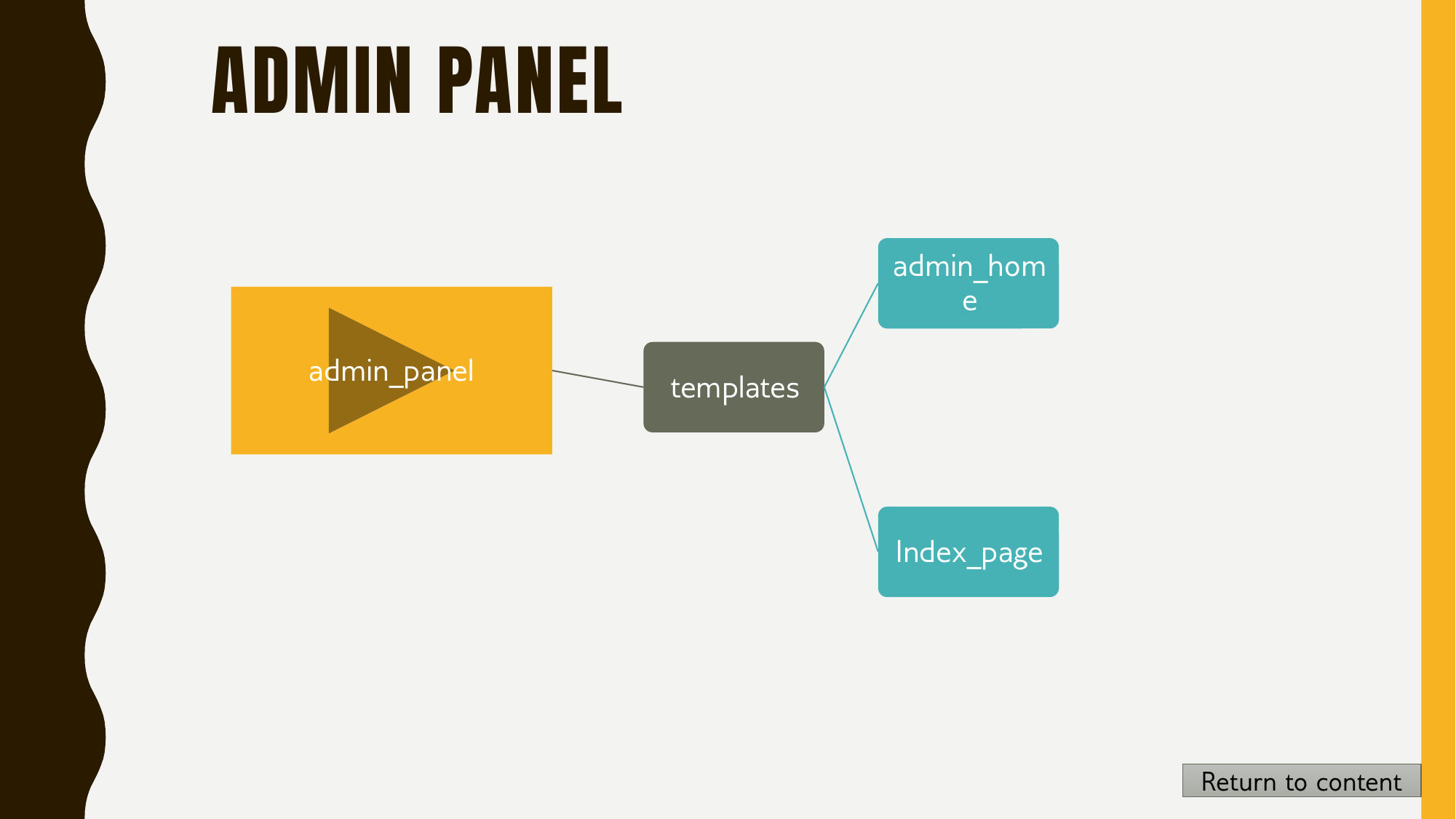

# ADMIN PANEL
admin_panel

templates

admin_home

Index_page
Return to content